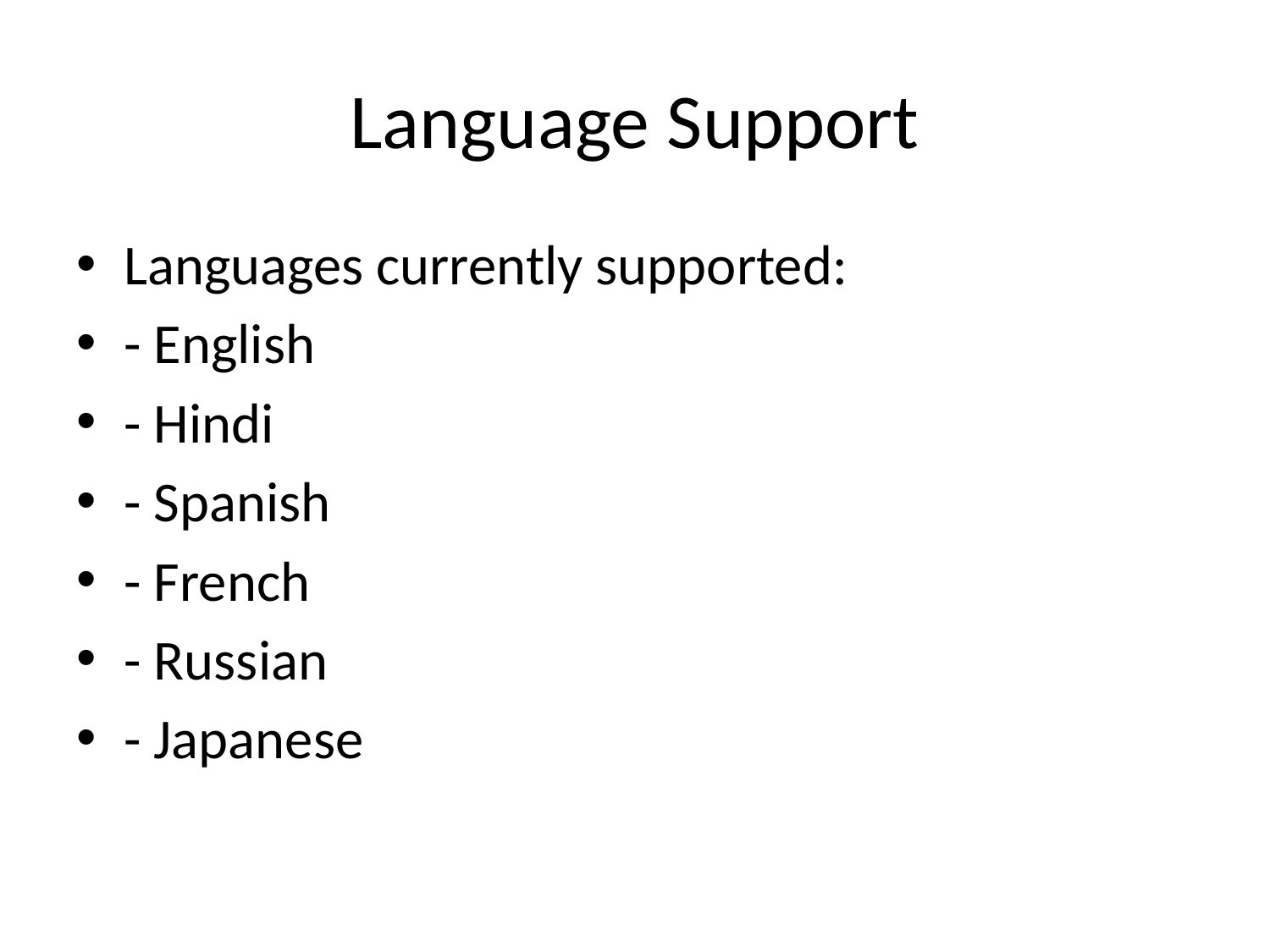

# Language Support
Languages currently supported:
- English
- Hindi
- Spanish
- French
- Russian
- Japanese